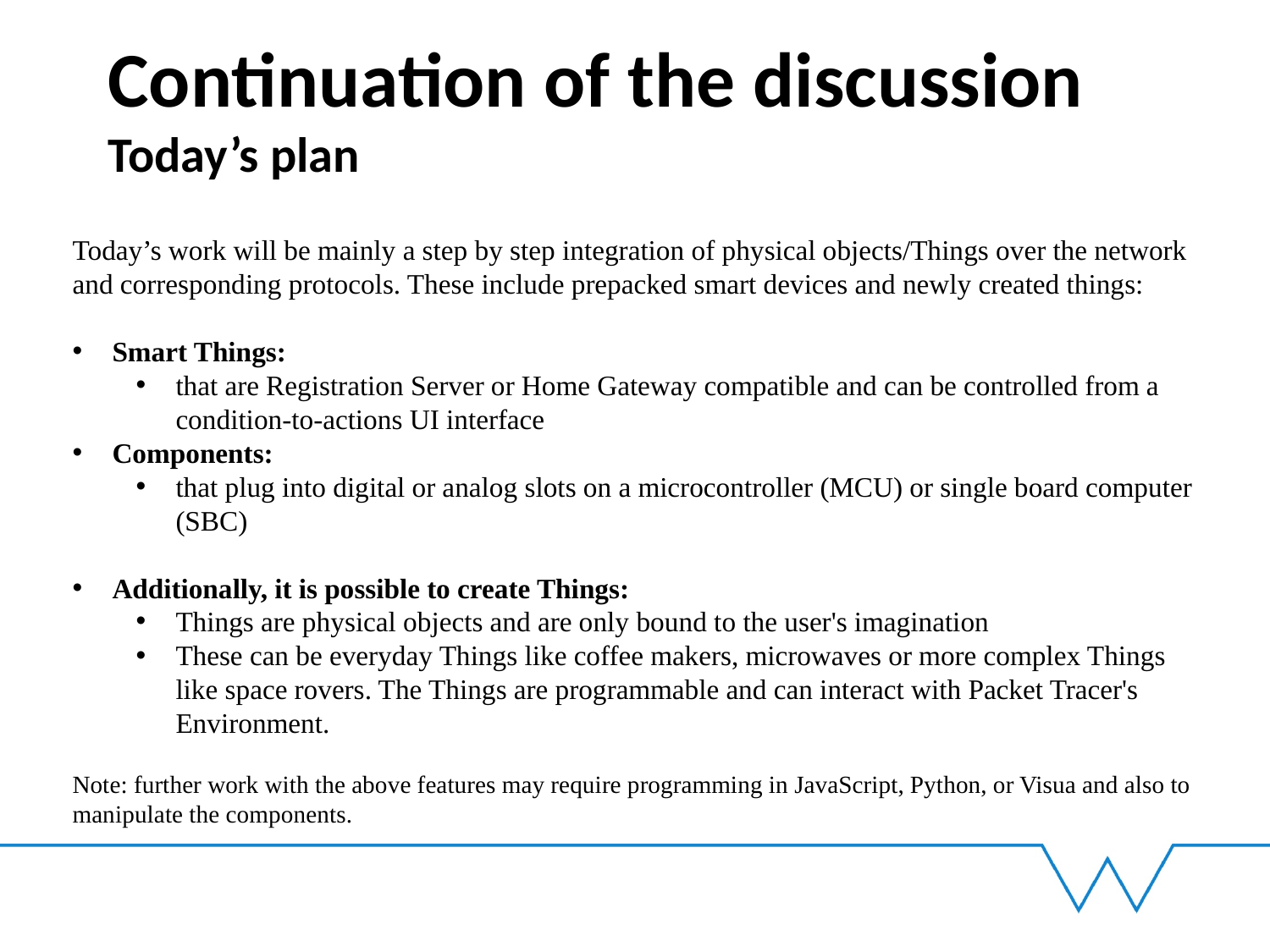

# Continuation of the discussion Today’s plan
Today’s work will be mainly a step by step integration of physical objects/Things over the network and corresponding protocols. These include prepacked smart devices and newly created things:

Smart Things:
that are Registration Server or Home Gateway compatible and can be controlled from a condition-to-actions UI interface
Components:
that plug into digital or analog slots on a microcontroller (MCU) or single board computer (SBC)

Additionally, it is possible to create Things:
Things are physical objects and are only bound to the user's imagination
These can be everyday Things like coffee makers, microwaves or more complex Things like space rovers. The Things are programmable and can interact with Packet Tracer's Environment.

Note: further work with the above features may require programming in JavaScript, Python, or Visua and also to manipulate the components.